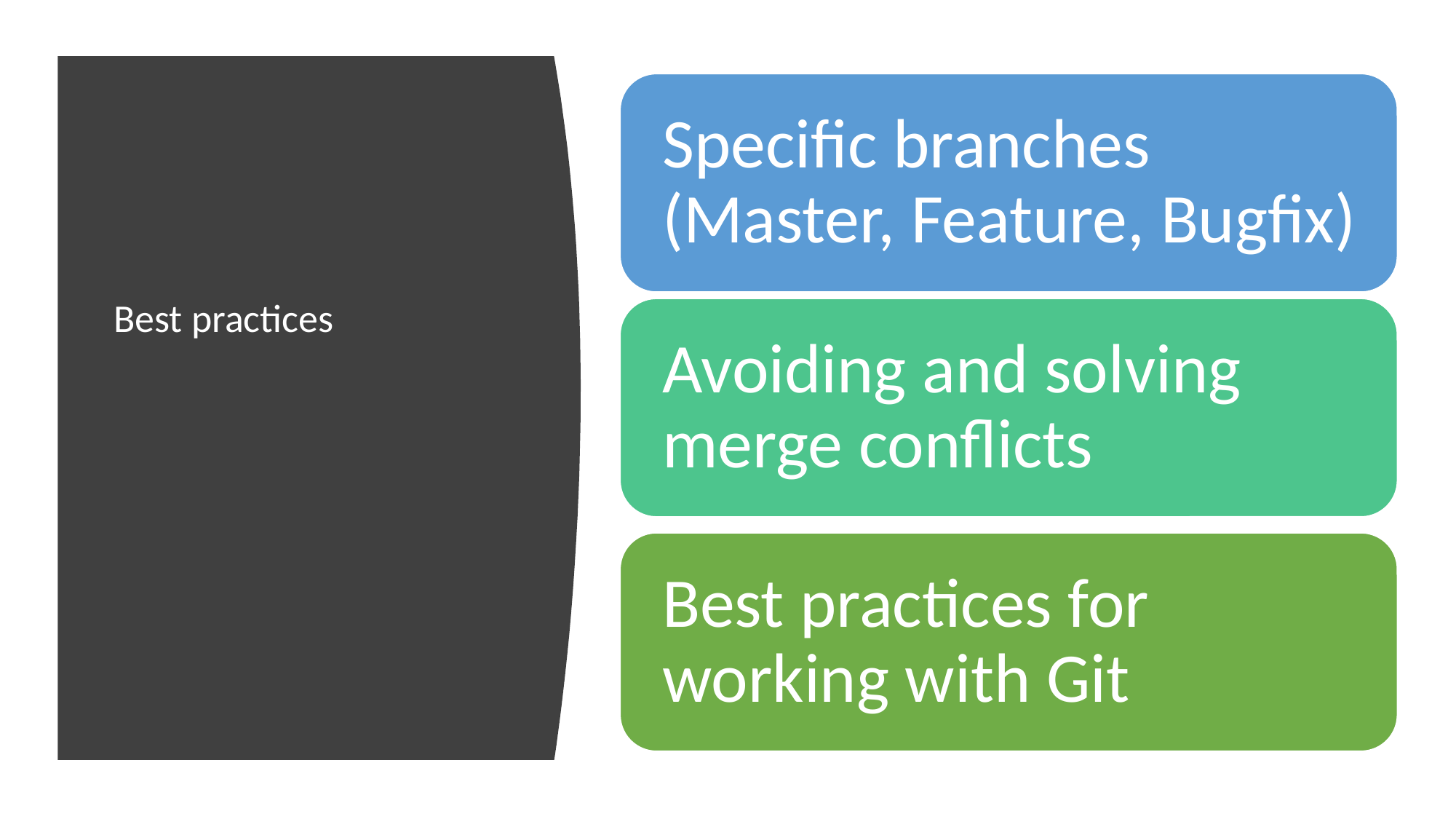

Specific branches (Master, Feature, Bugfix)
Avoiding and solving merge conflicts
Best practices for working with Git

# Best practices